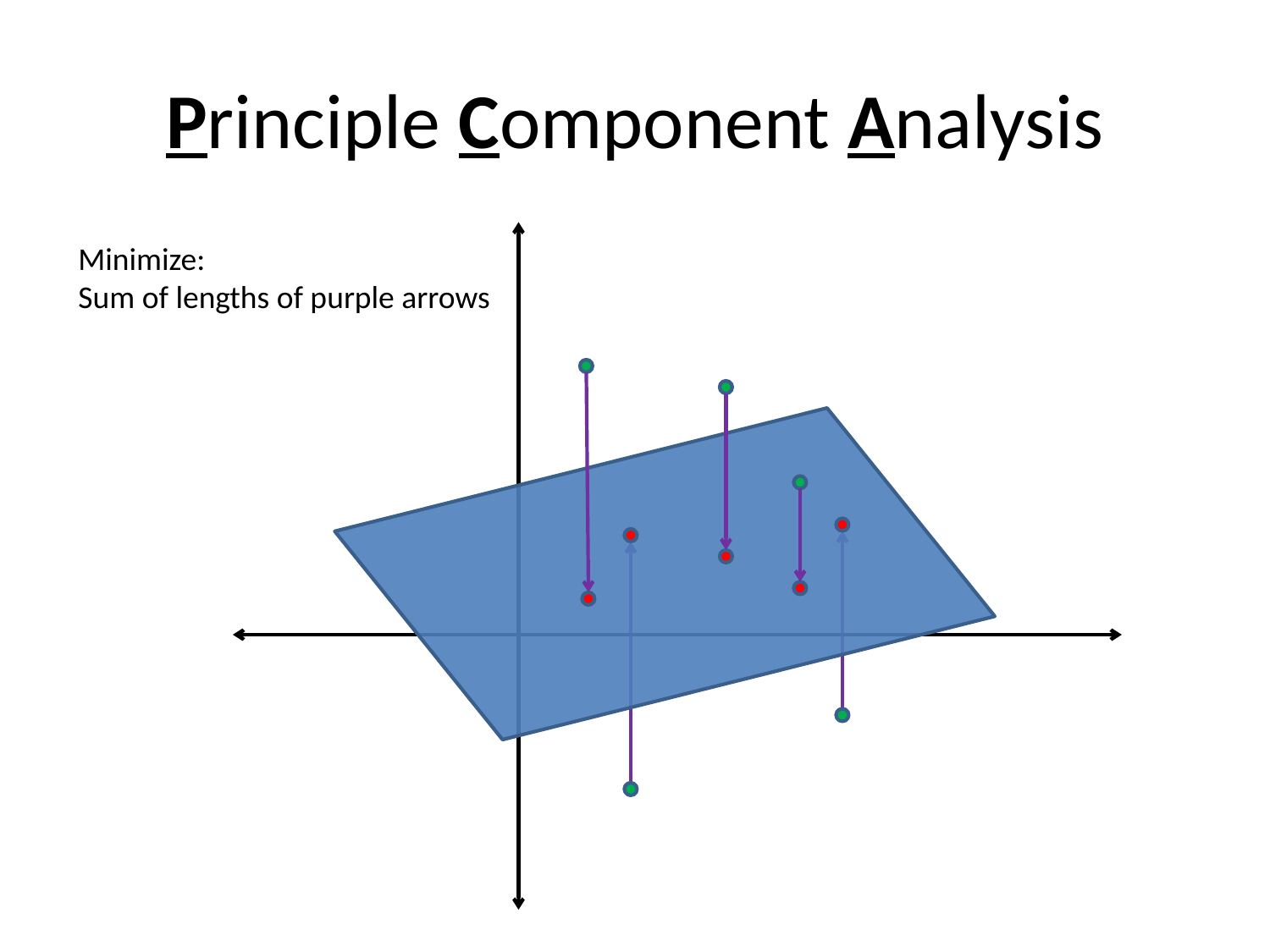

Principle Component Analysis
Minimize:
Sum of lengths of purple arrows